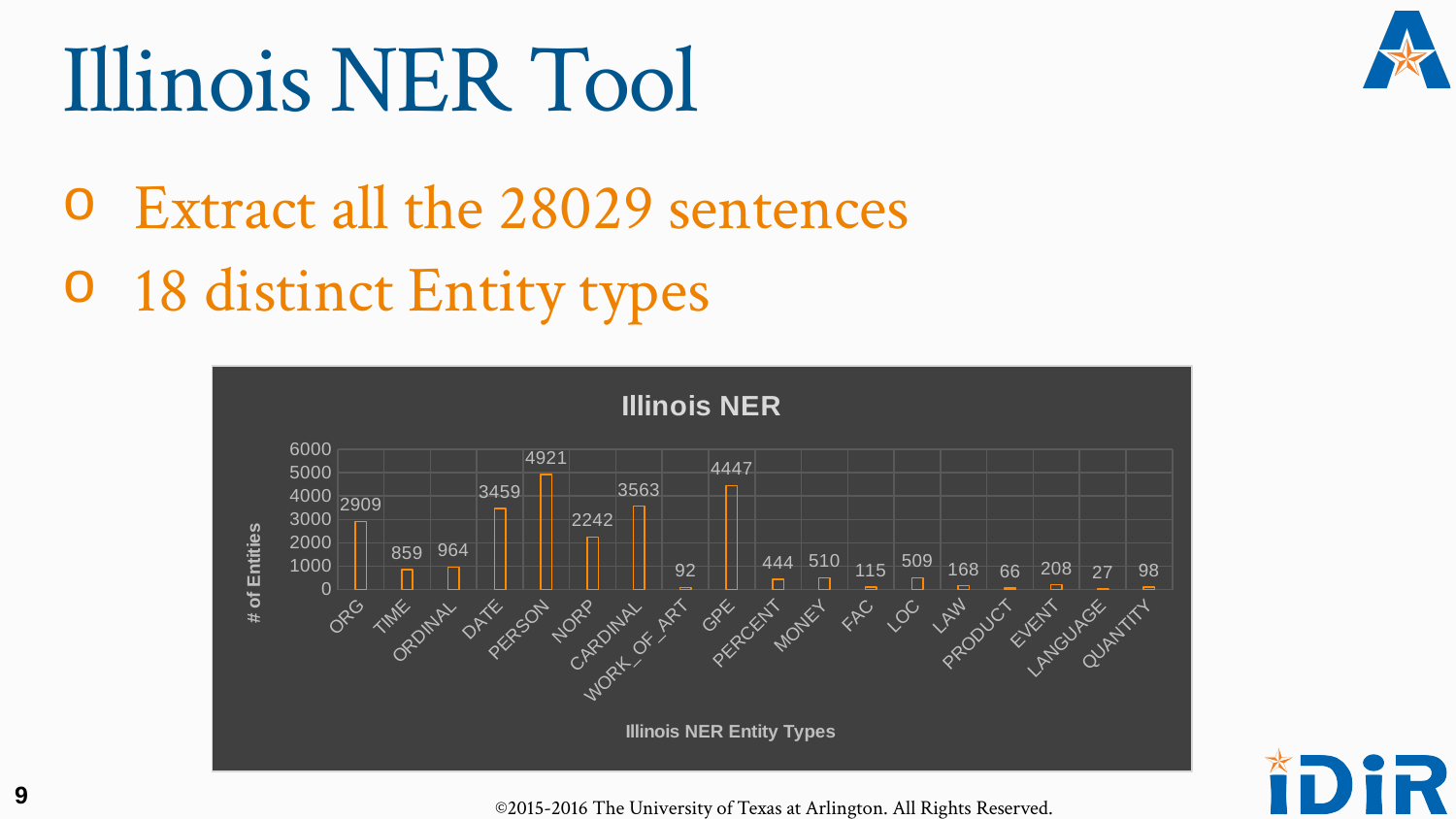

# Illinois NER Tool
Extract all the 28029 sentences
18 distinct Entity types

### Chart: Illinois NER

| Category |  |
|---|---|
| ORG | 2909.0 |
| TIME | 859.0 |
| ORDINAL | 964.0 |
| DATE | 3459.0 |
| PERSON | 4921.0 |
| NORP | 2242.0 |
| CARDINAL | 3563.0 |
| WORK_OF_ART | 92.0 |
| GPE | 4447.0 |
| PERCENT | 444.0 |
| MONEY | 510.0 |
| FAC | 115.0 |
| LOC | 509.0 |
| LAW | 168.0 |
| PRODUCT | 66.0 |
| EVENT | 208.0 |
| LANGUAGE | 27.0 |
| QUANTITY | 98.0 |
9